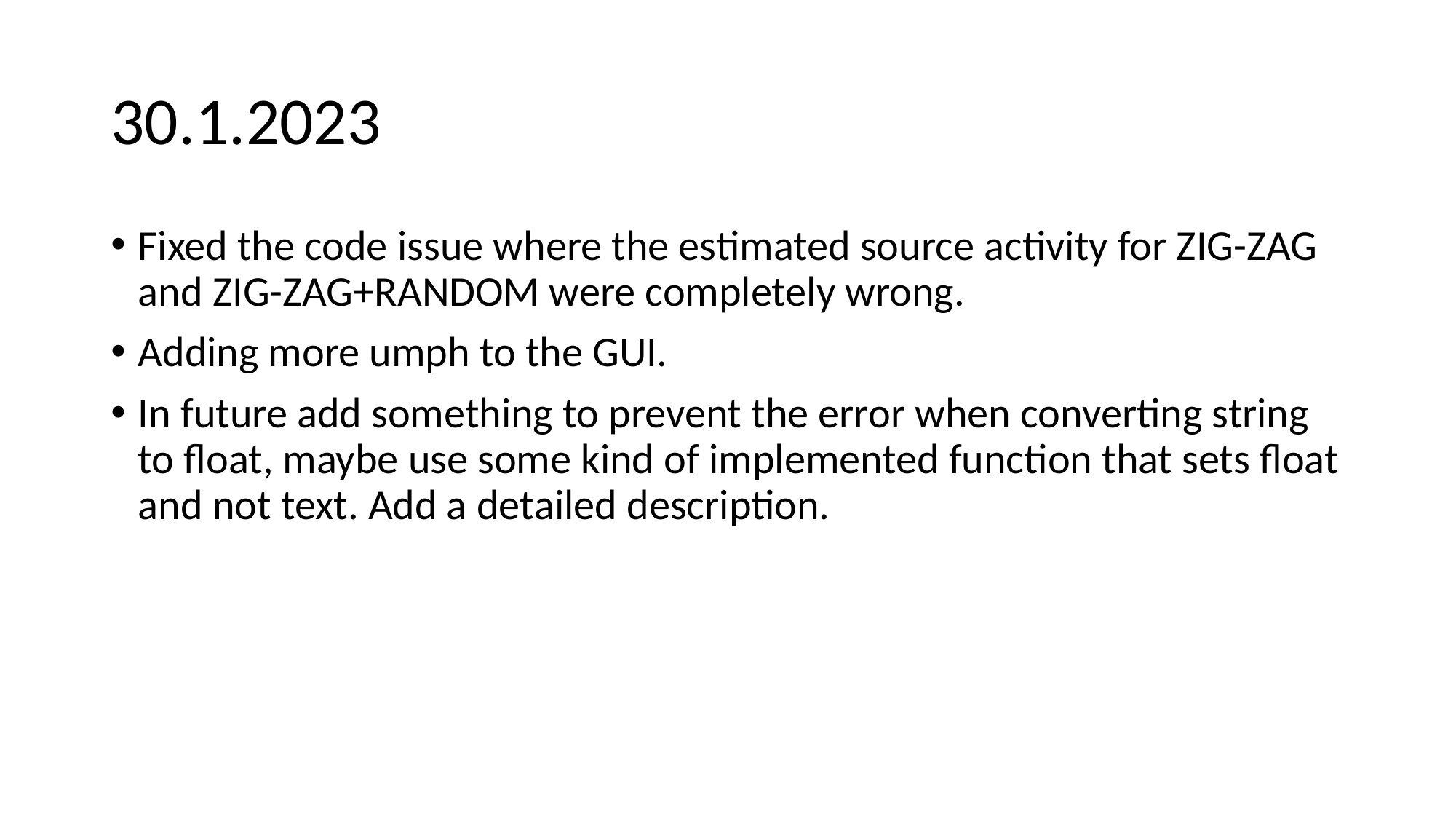

# 30.1.2023
Fixed the code issue where the estimated source activity for ZIG-ZAG and ZIG-ZAG+RANDOM were completely wrong.
Adding more umph to the GUI.
In future add something to prevent the error when converting string to float, maybe use some kind of implemented function that sets float and not text. Add a detailed description.